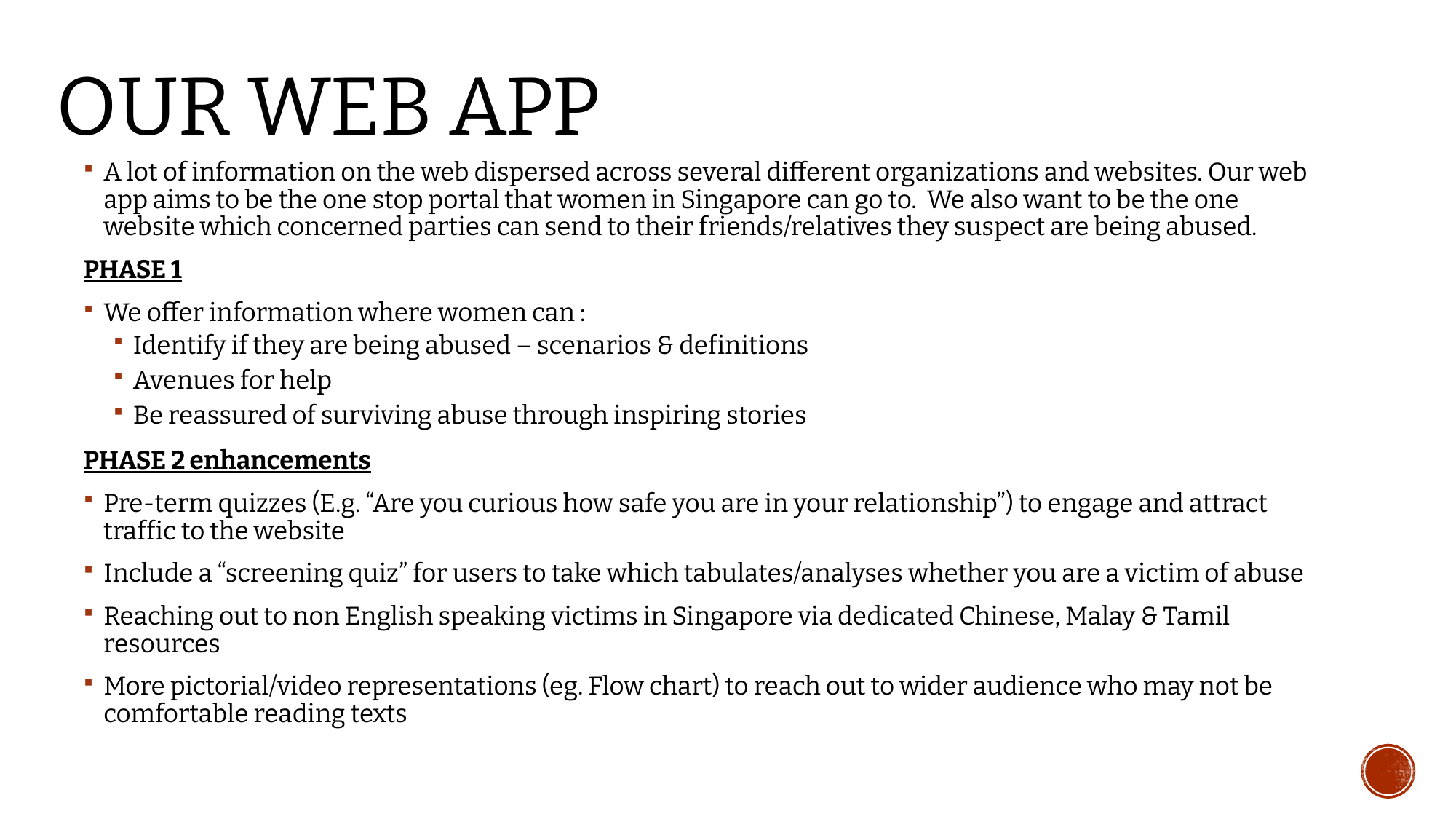

# Our Web app
A lot of information on the web dispersed across several different organizations and websites. Our web app aims to be the one stop portal that women in Singapore can go to.  We also want to be the one website which concerned parties can send to their friends/relatives they suspect are being abused.
PHASE 1
We offer information where women can :
Identify if they are being abused – scenarios & definitions
Avenues for help
Be reassured of surviving abuse through inspiring stories
PHASE 2 enhancements
Pre-term quizzes (E.g. “Are you curious how safe you are in your relationship”) to engage and attract traffic to the website
Include a “screening quiz” for users to take which tabulates/analyses whether you are a victim of abuse
Reaching out to non English speaking victims in Singapore via dedicated Chinese, Malay & Tamil resources
More pictorial/video representations (eg. Flow chart) to reach out to wider audience who may not be comfortable reading texts